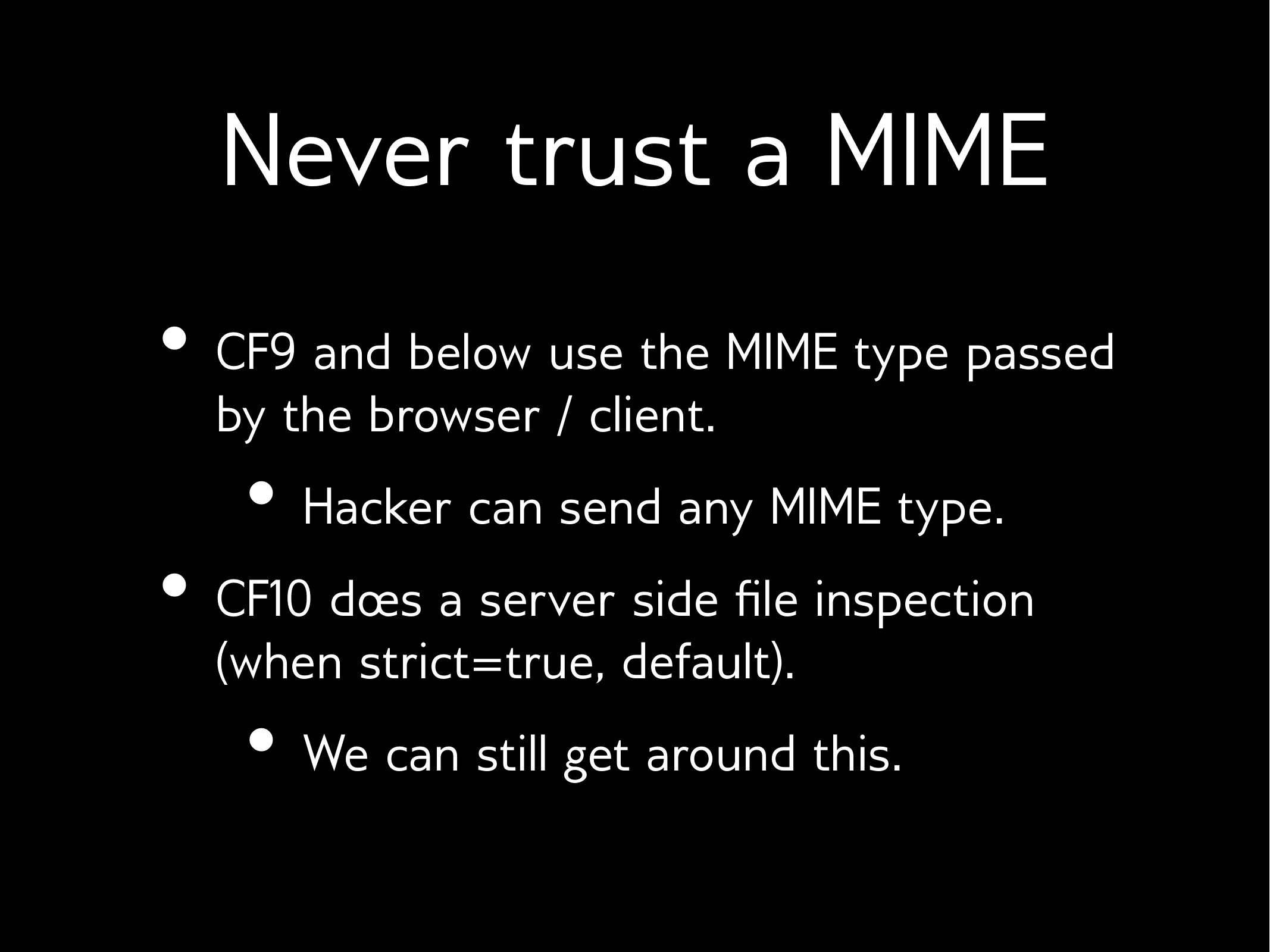

# Never trust a MIME
CF9 and below use the MIME type passed by the browser / client.
Hacker can send any MIME type.
CF10 does a server side file inspection (when strict=true, default).
We can still get around this.